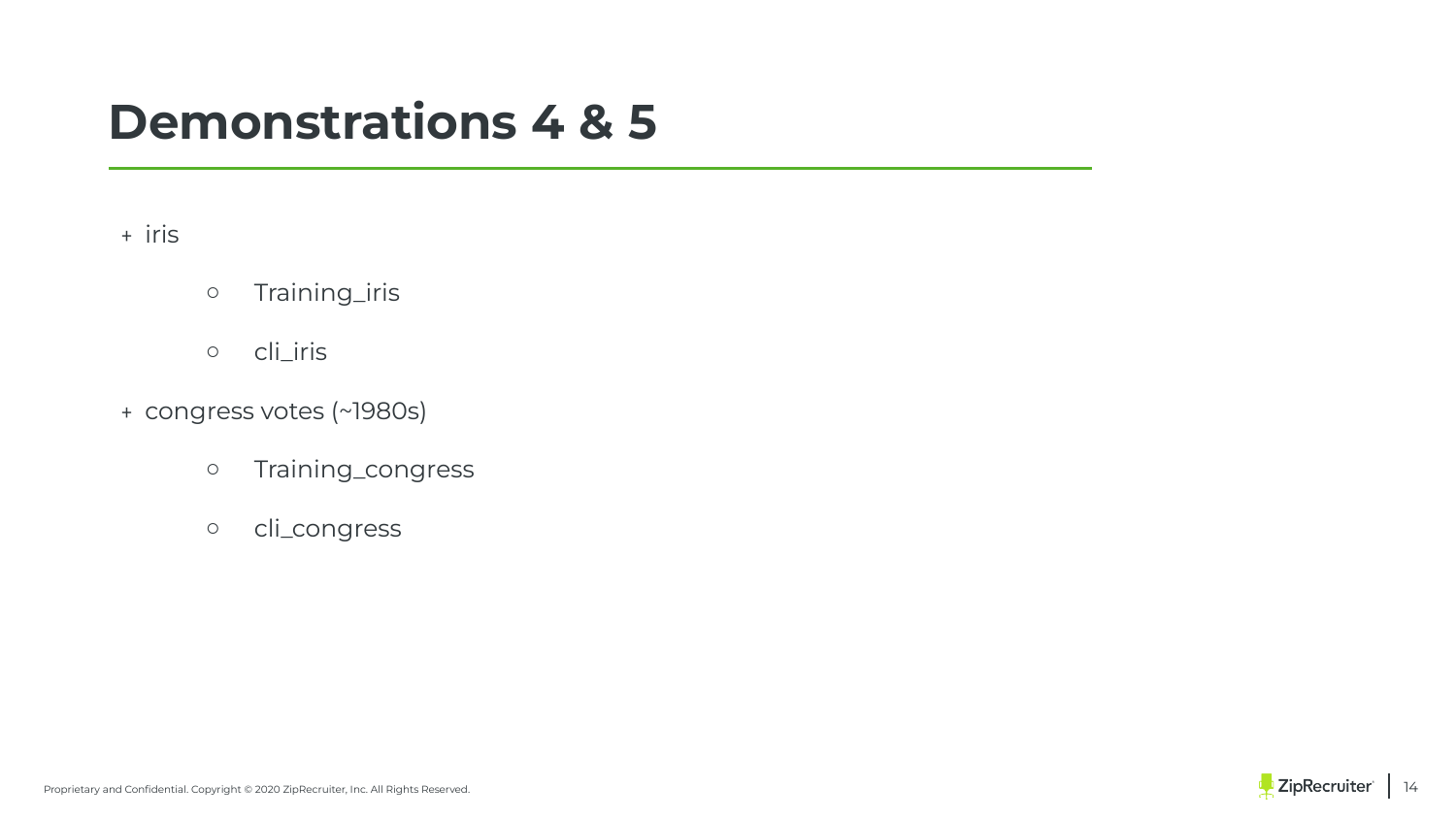

Demonstrations 4 & 5

iris
Training_iris
cli_iris
congress votes (~1980s)
Training_congress
cli_congress